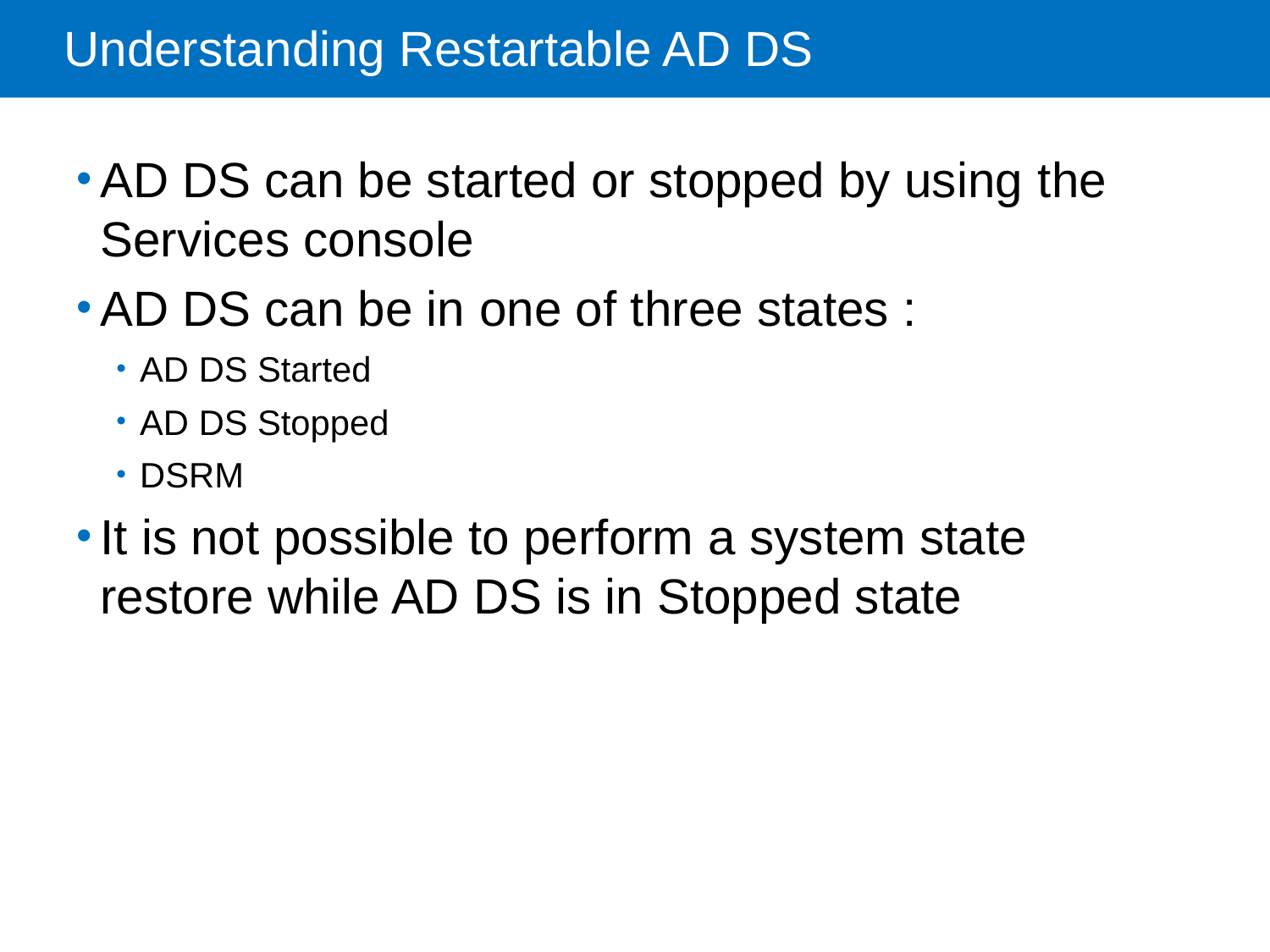

# Understanding Restartable AD DS
AD DS can be started or stopped by using the Services console
AD DS can be in one of three states :
AD DS Started
AD DS Stopped
DSRM
It is not possible to perform a system state restore while AD DS is in Stopped state